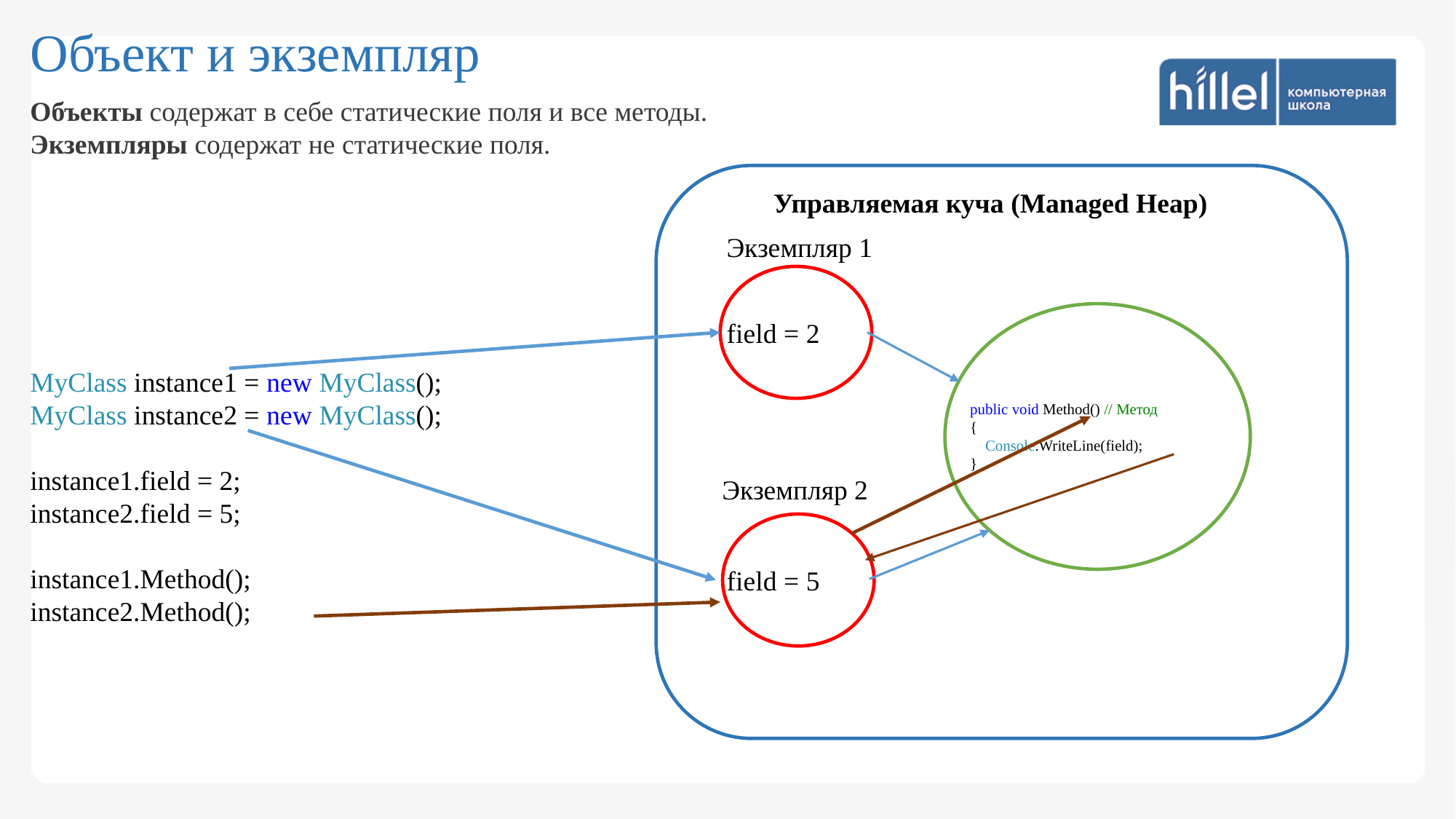

Объект и экземпляр
Объекты содержат в себе статические поля и все методы.
Экземпляры содержат не статические поля.

Управляемая куча (Managed Heap)
Экземпляр 1

field = 2
MyClass instance1 = new MyClass();
MyClass instance2 = new MyClass();

instance1.field = 2;
instance2.field = 5;

instance1.Method();
instance2.Method();
public void Method() // Метод
{
    Console.WriteLine(field);
}
Экземпляр 2

field = 5